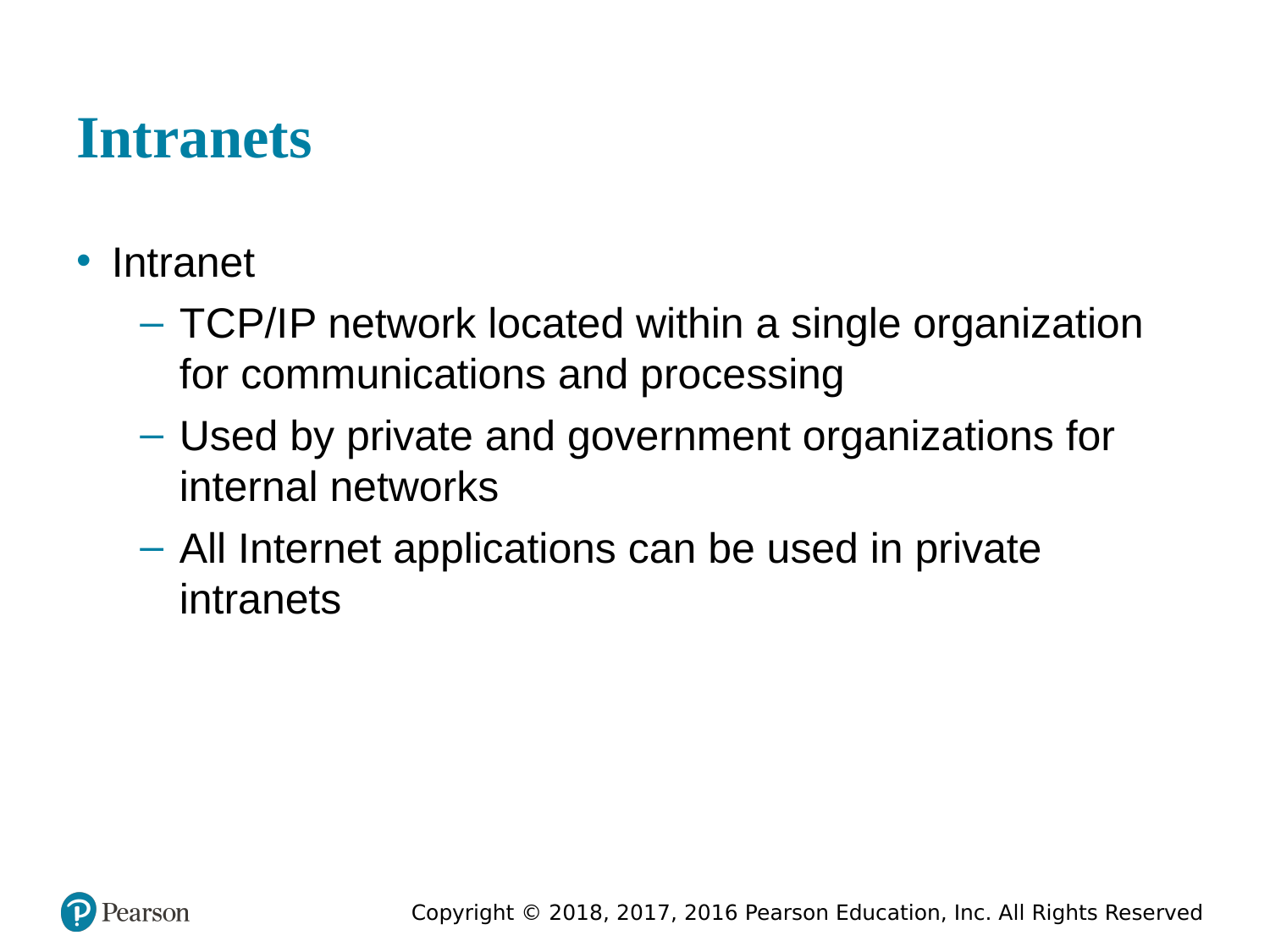

# Intranets
Intranet
T C P/I P network located within a single organization for communications and processing
Used by private and government organizations for internal networks
All Internet applications can be used in private intranets